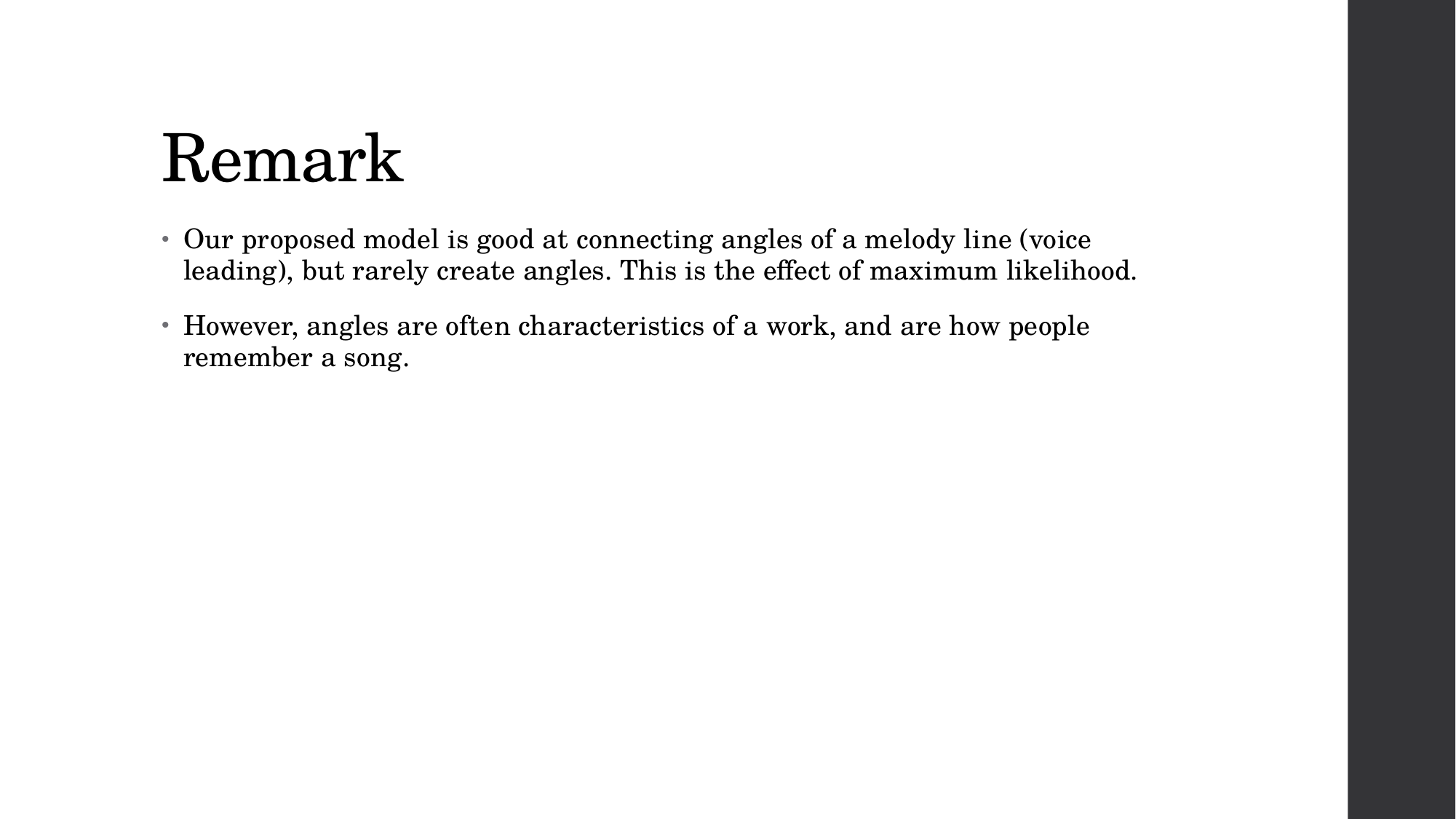

# Remark
Our proposed model is good at connecting angles of a melody line (voice leading), but rarely create angles. This is the effect of maximum likelihood.
However, angles are often characteristics of a work, and are how people remember a song.